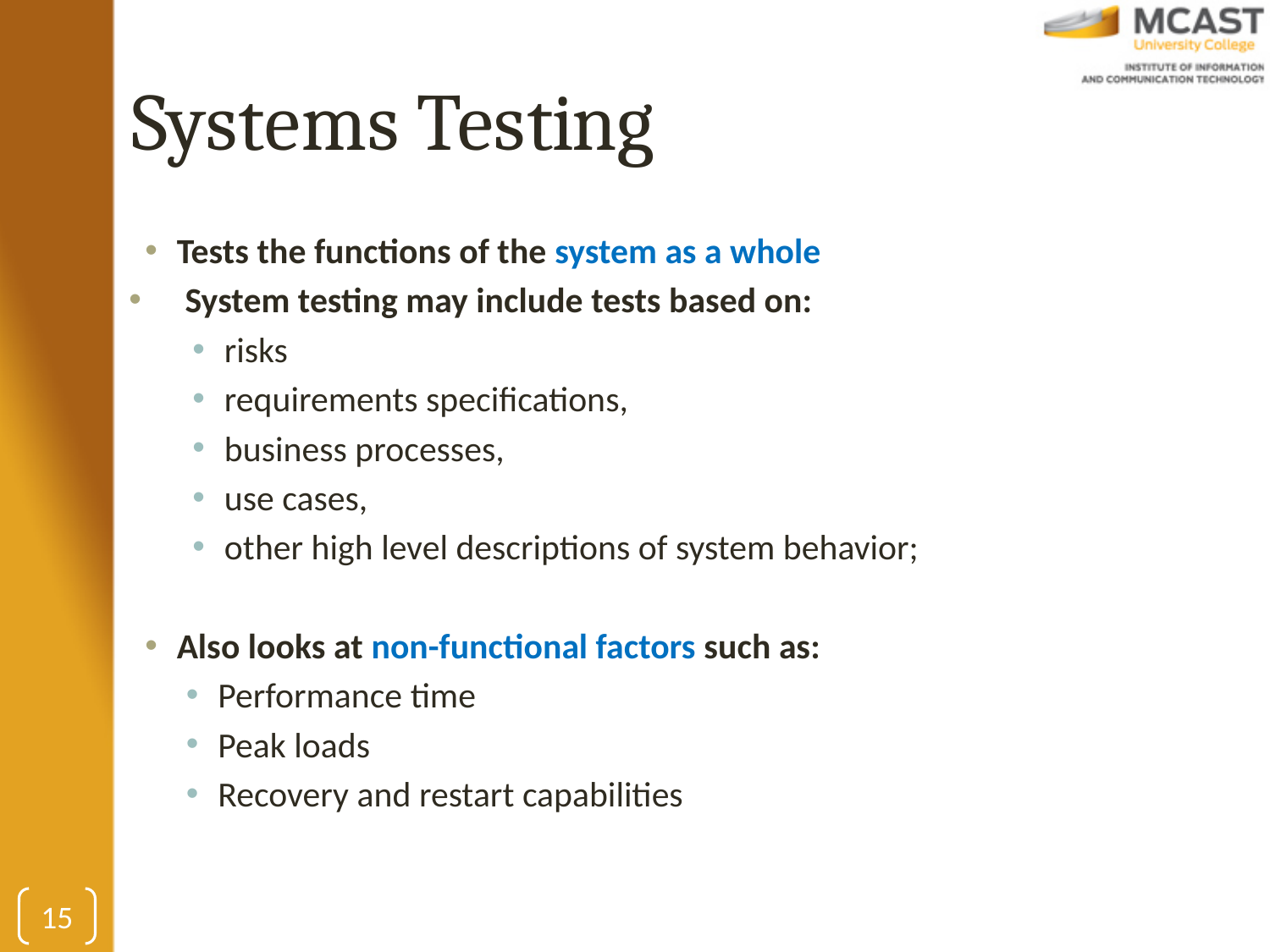

# Systems Testing
Tests the functions of the system as a whole
   System testing may include tests based on:
risks
requirements specifications,
business processes,
use cases,
other high level descriptions of system behavior;

Also looks at non-functional factors such as:
Performance time
Peak loads
Recovery and restart capabilities
15